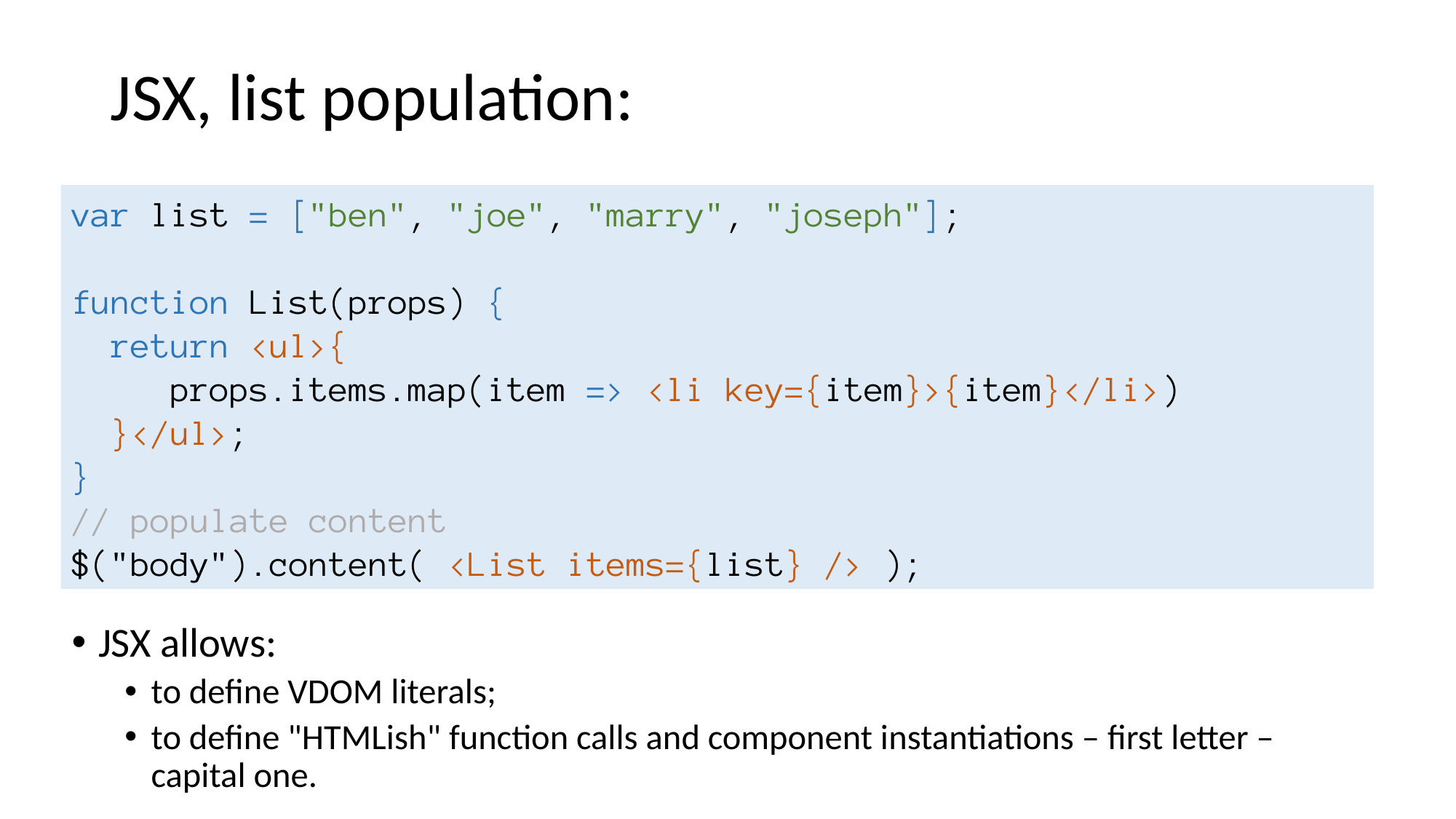

# JSX, list population:
var list = ["ben", "joe", "marry", "joseph"];

function List(props) {
  return <ul>{
     props.items.map(item => <li key={item}>{item}</li>)
  }</ul>;
}
// populate content
$("body").content( <List items={list} /> );
JSX allows:
to define VDOM literals;
to define "HTMLish" function calls and component instantiations – first letter – capital one.